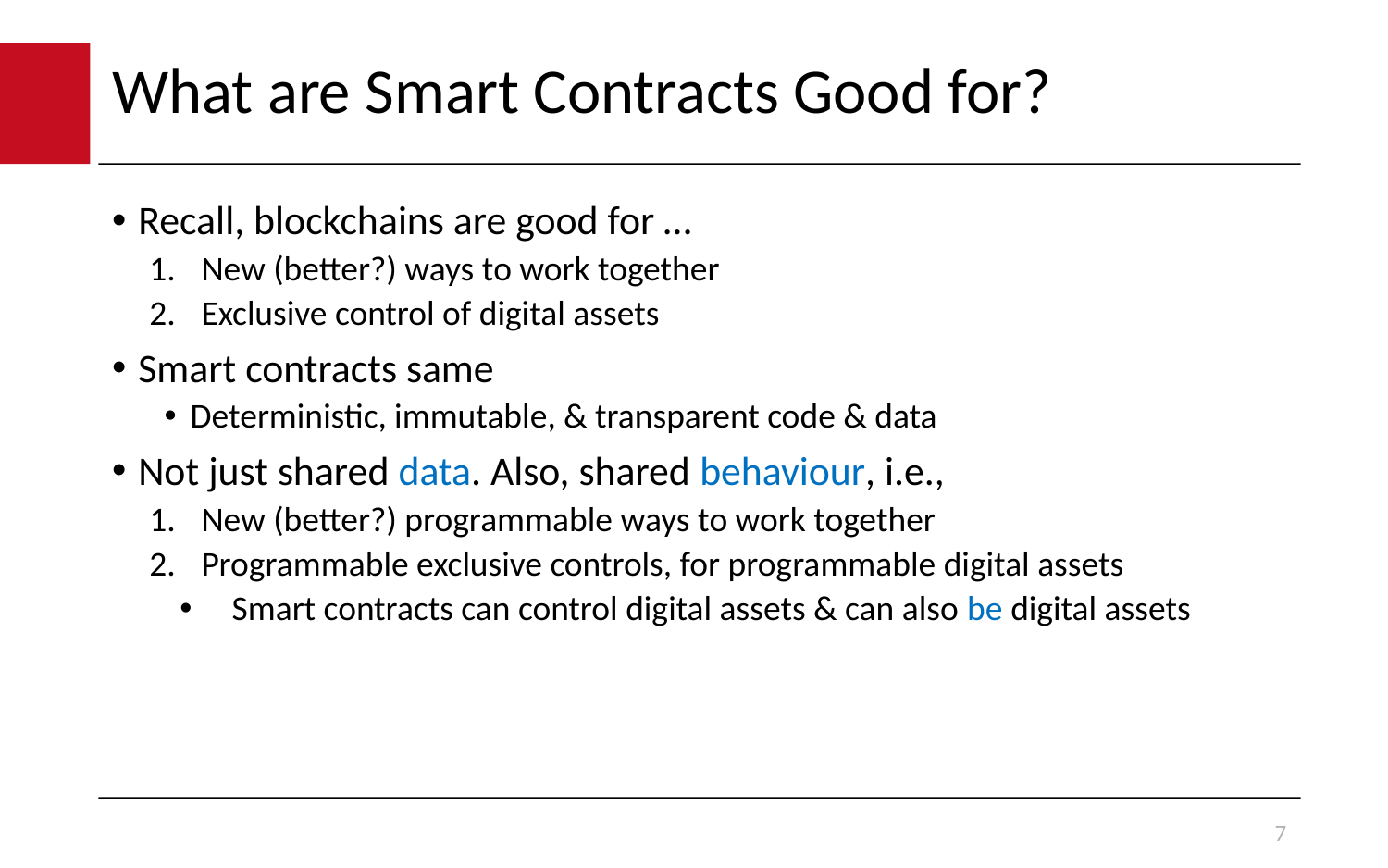

# What are Smart Contracts Good for?
Recall, blockchains are good for …
New (better?) ways to work together
Exclusive control of digital assets
Smart contracts same
Deterministic, immutable, & transparent code & data
Not just shared data. Also, shared behaviour, i.e.,
New (better?) programmable ways to work together
Programmable exclusive controls, for programmable digital assets
Smart contracts can control digital assets & can also be digital assets
7